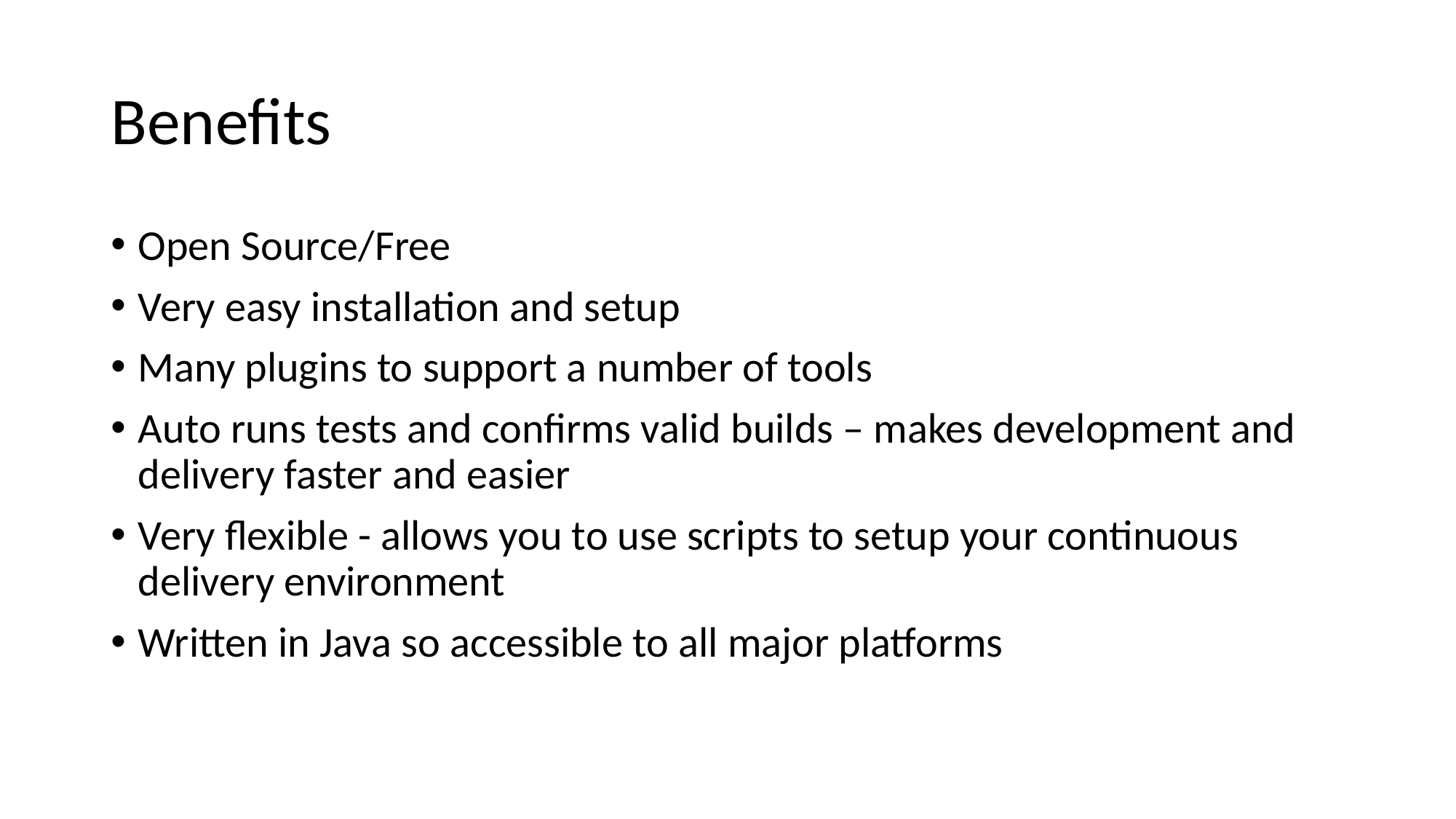

# Benefits
Open Source/Free
Very easy installation and setup
Many plugins to support a number of tools
Auto runs tests and confirms valid builds – makes development and delivery faster and easier
Very flexible - allows you to use scripts to setup your continuous delivery environment
Written in Java so accessible to all major platforms